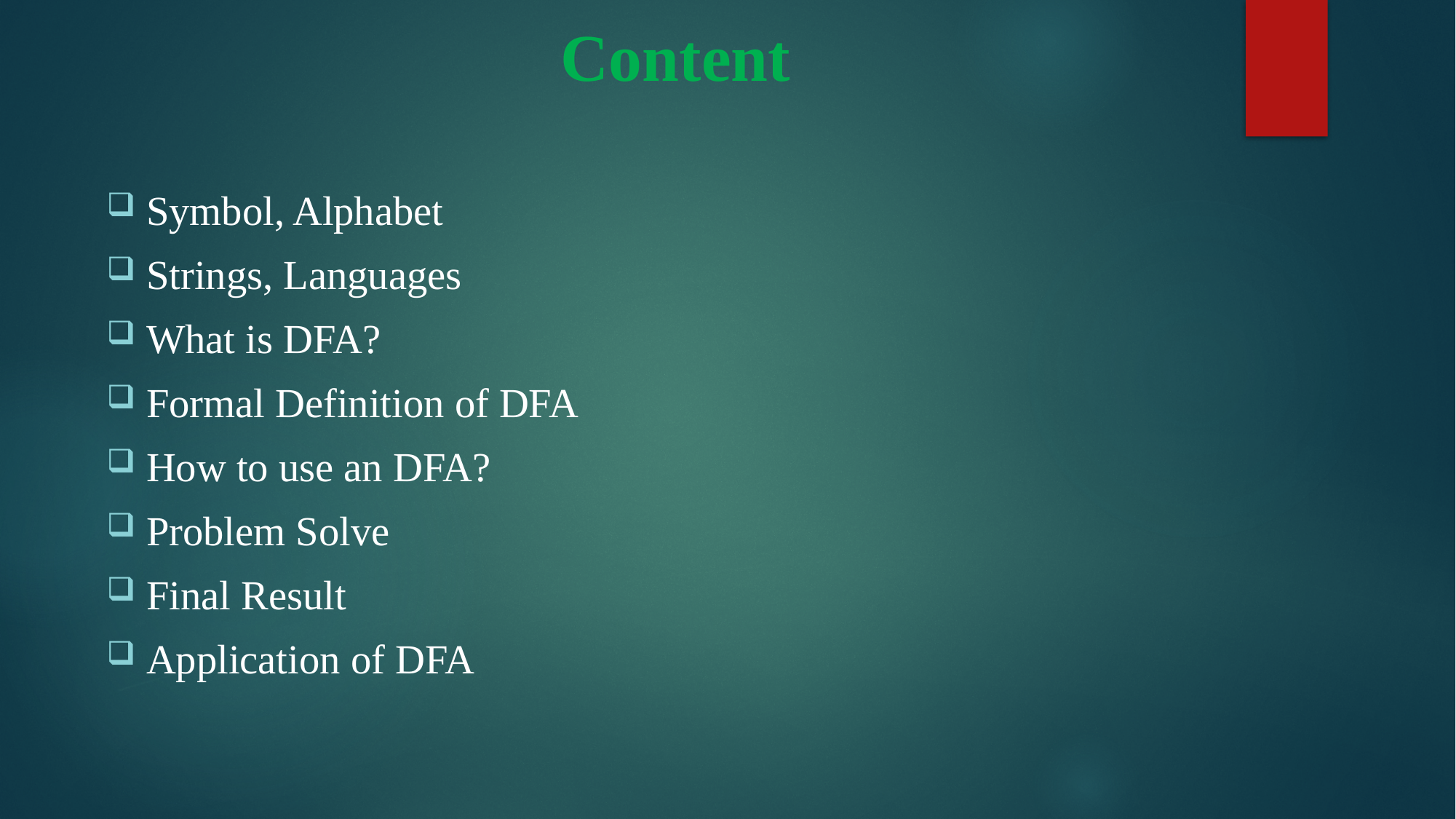

# Content
Symbol, Alphabet
Strings, Languages
What is DFA?
Formal Definition of DFA
How to use an DFA?
Problem Solve
Final Result
Application of DFA